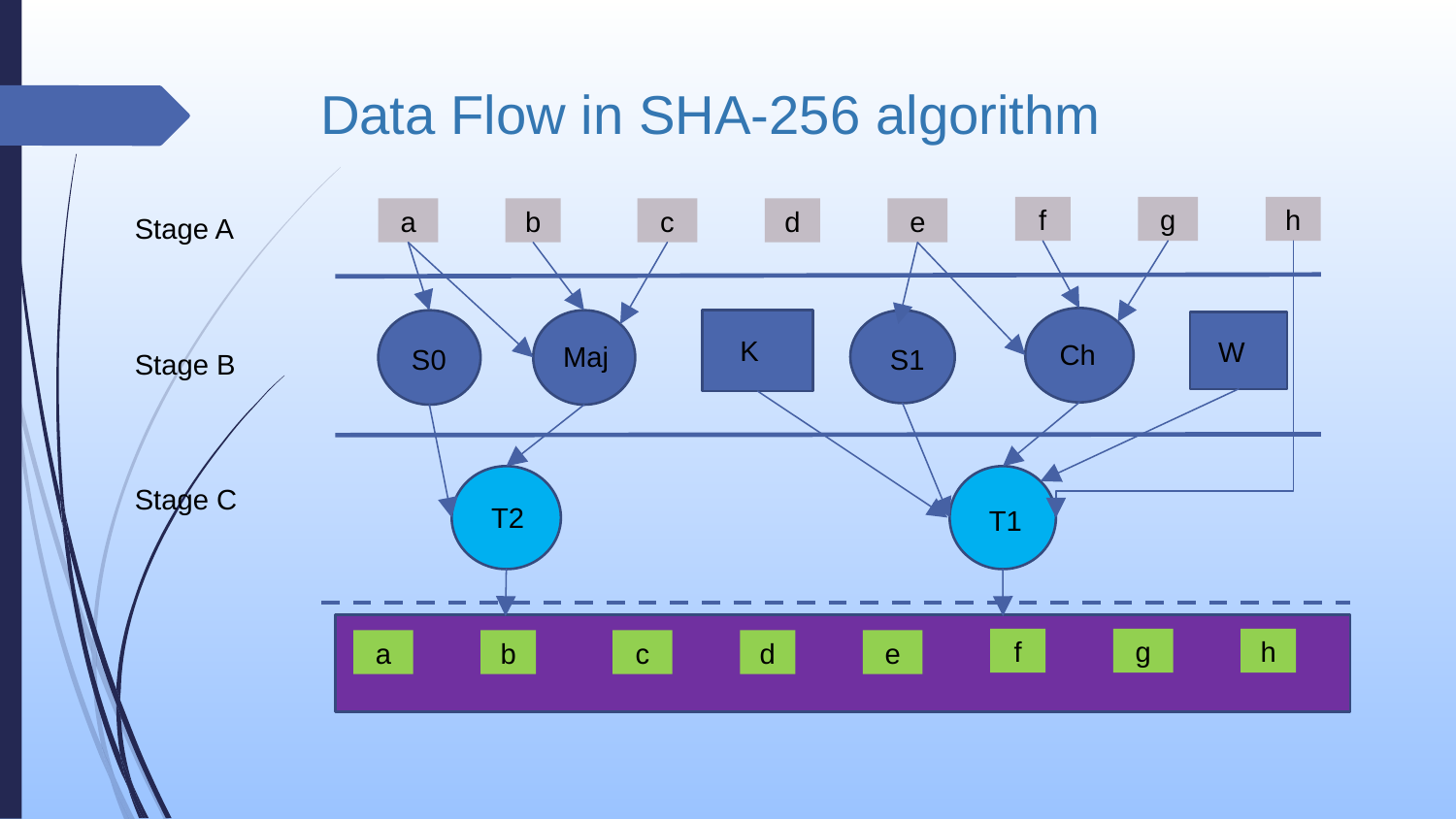

# Data Flow in SHA-256 algorithm
h
Stage A
g
f
a
b
d
e
c

K
W
Stage B
Ch
Maj
S0
S1

Stage C
T2
T1

h
g
f
a
b
d
e
c